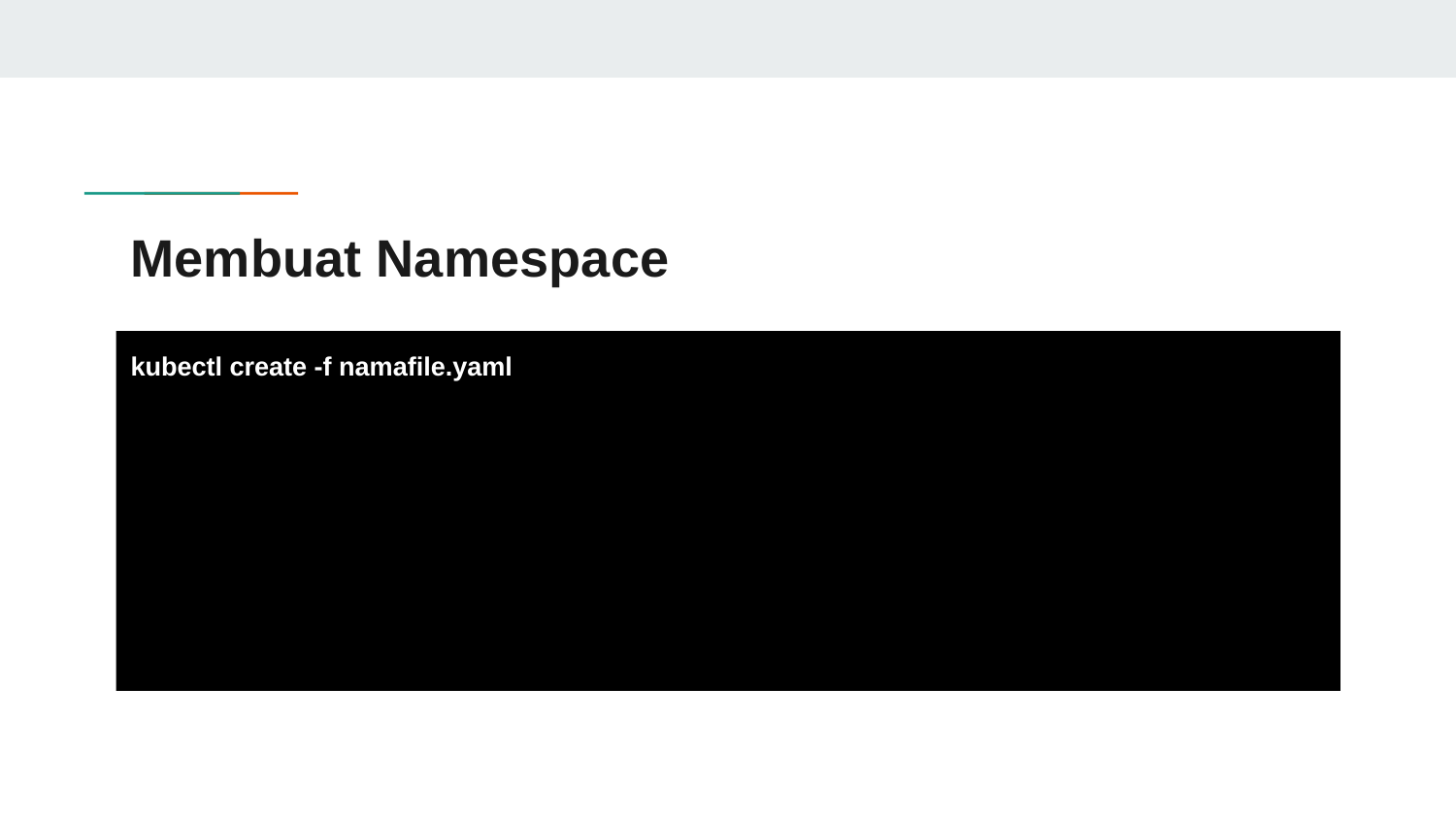

# Membuat Namespace

kubectl create -f namafile.yaml